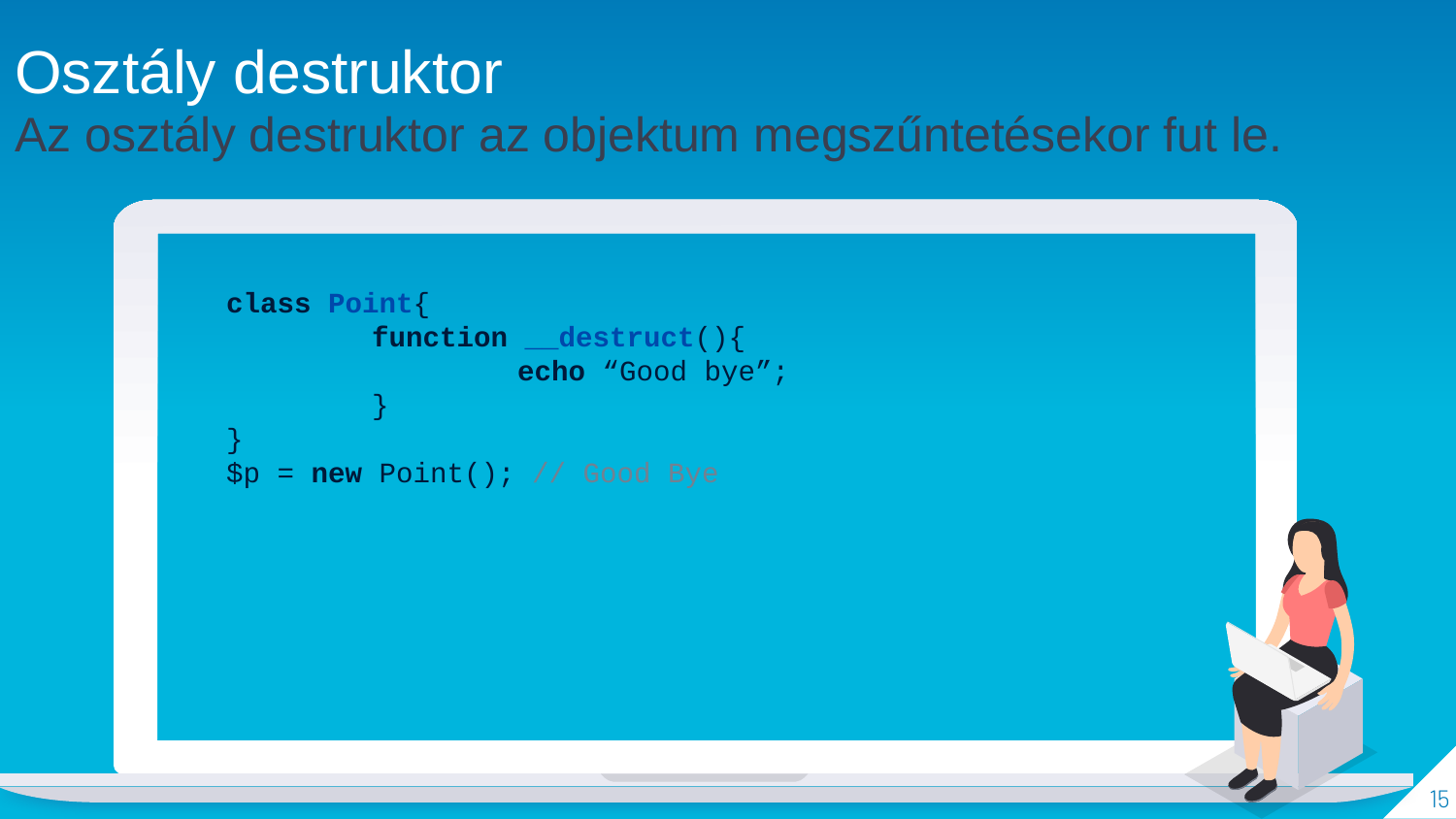

Osztály destruktor
Az osztály destruktor az objektum megszűntetésekor fut le.

class Point{
	function __destruct(){
		echo “Good bye”;
	}
}
$p = new Point(); // Good Bye

15